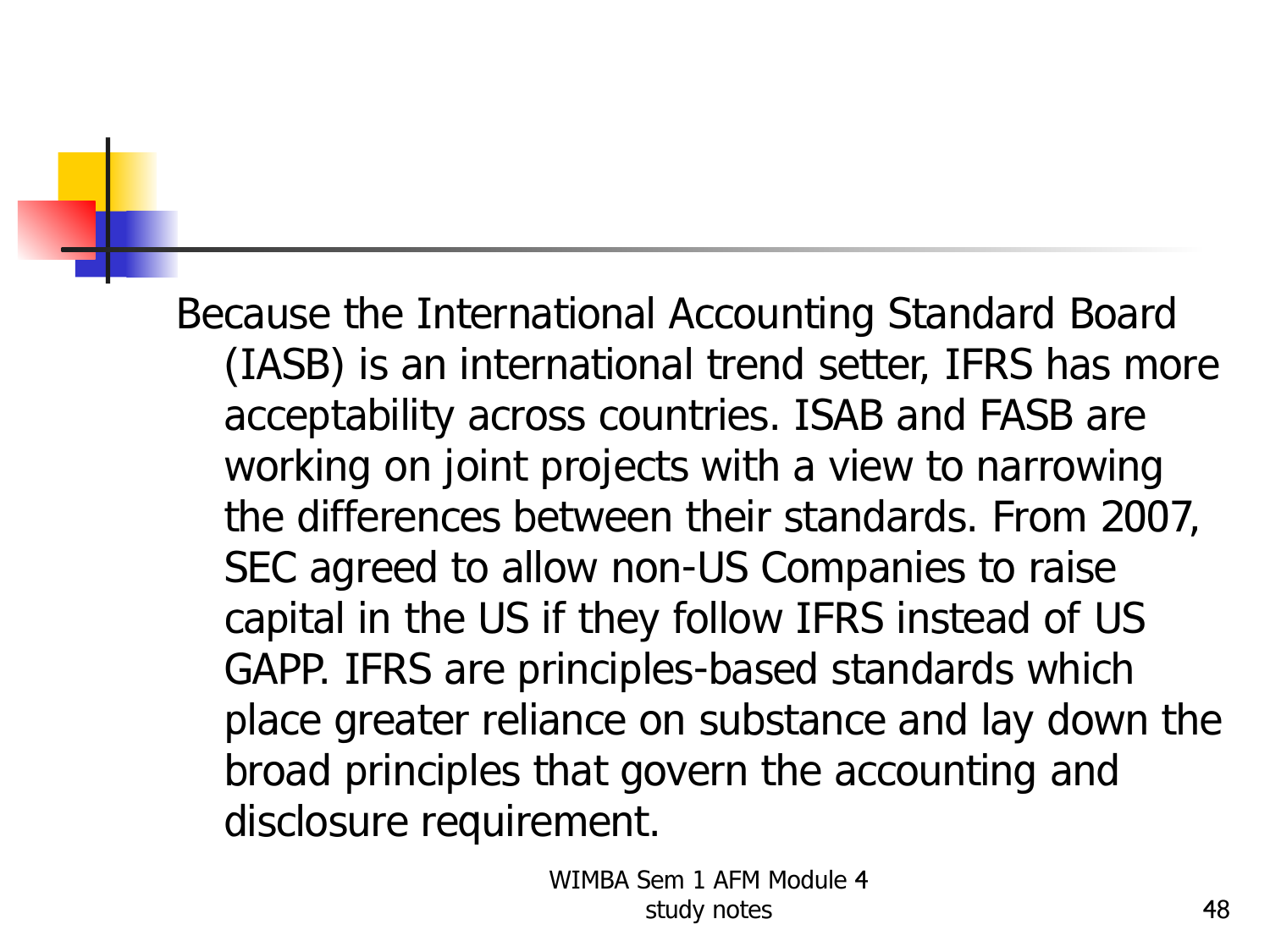

#
Because the International Accounting Standard Board (IASB) is an international trend setter, IFRS has more acceptability across countries. ISAB and FASB are working on joint projects with a view to narrowing the differences between their standards. From 2007, SEC agreed to allow non-US Companies to raise capital in the US if they follow IFRS instead of US GAPP. IFRS are principles-based standards which place greater reliance on substance and lay down the broad principles that govern the accounting and disclosure requirement.
WIMBA Sem 1 AFM Module 4 study notes
48